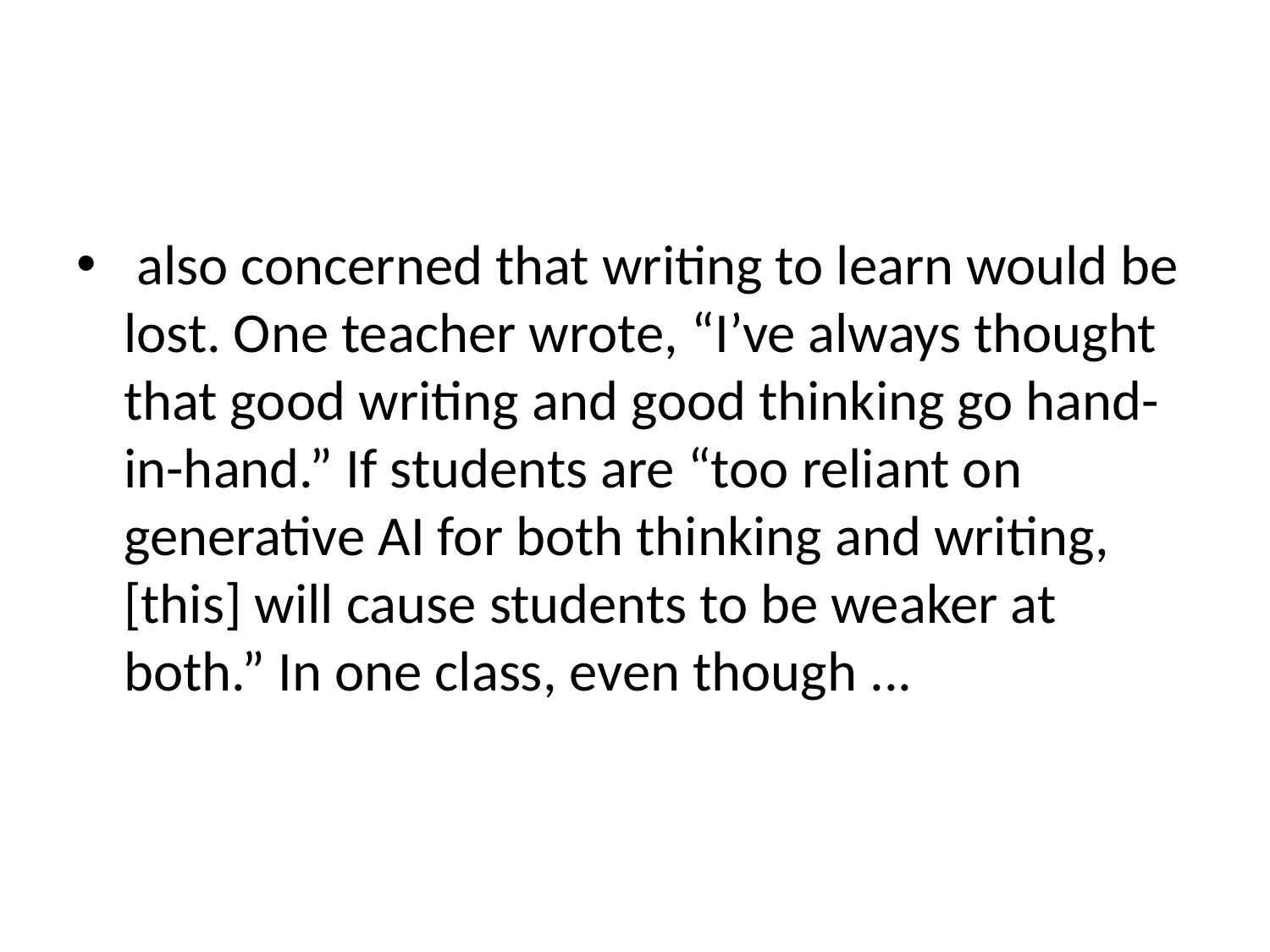

#
 also concerned that writing to learn would be lost. One teacher wrote, “I’ve always thought that good writing and good thinking go hand-in-hand.” If students are “too reliant on generative AI for both thinking and writing, [this] will cause students to be weaker at both.” In one class, even though ...